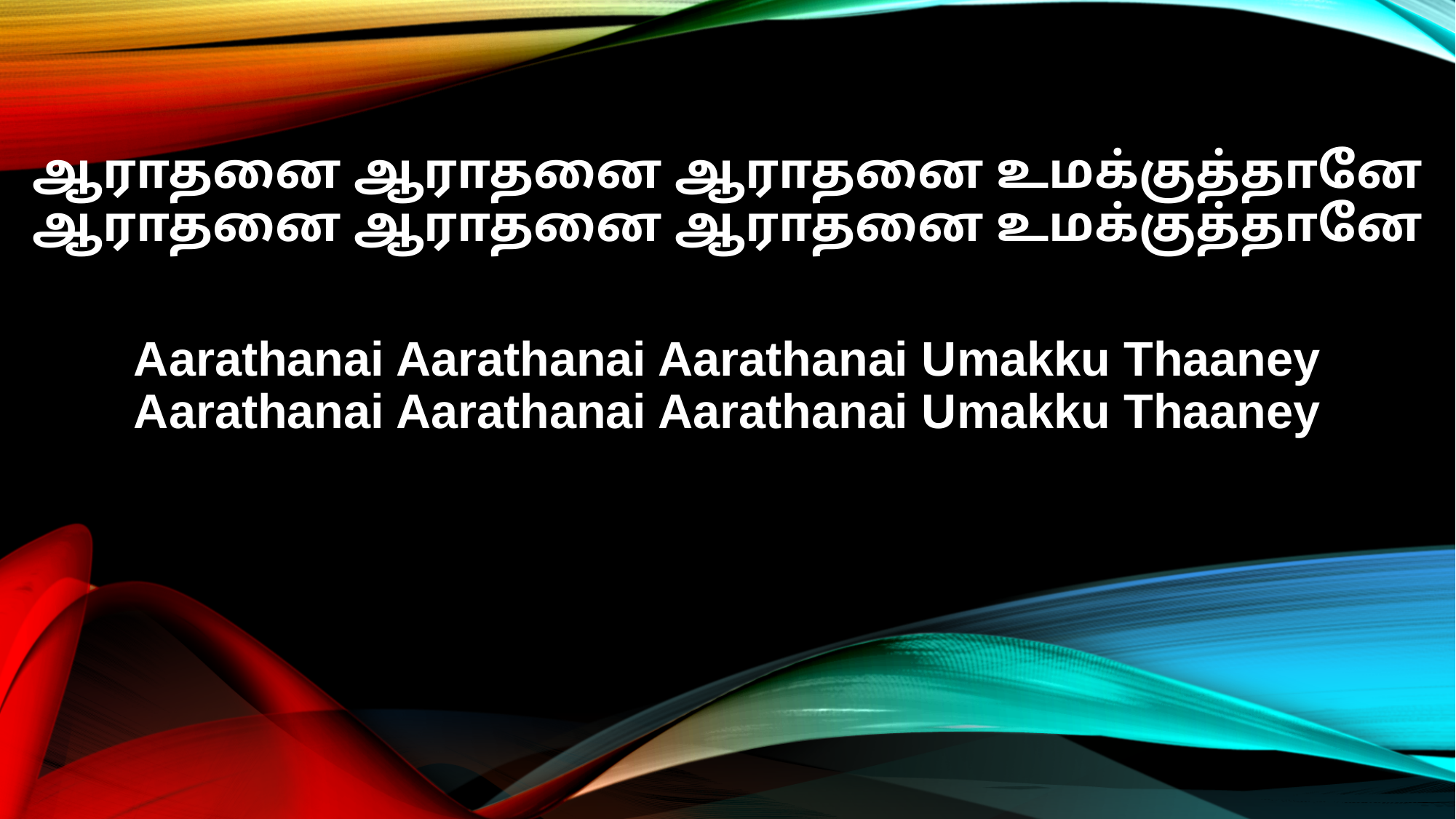

ஆராதனை ஆராதனை ஆராதனை உமக்குத்தானே
ஆராதனை ஆராதனை ஆராதனை உமக்குத்தானே

Aarathanai Aarathanai Aarathanai Umakku Thaaney
Aarathanai Aarathanai Aarathanai Umakku Thaaney